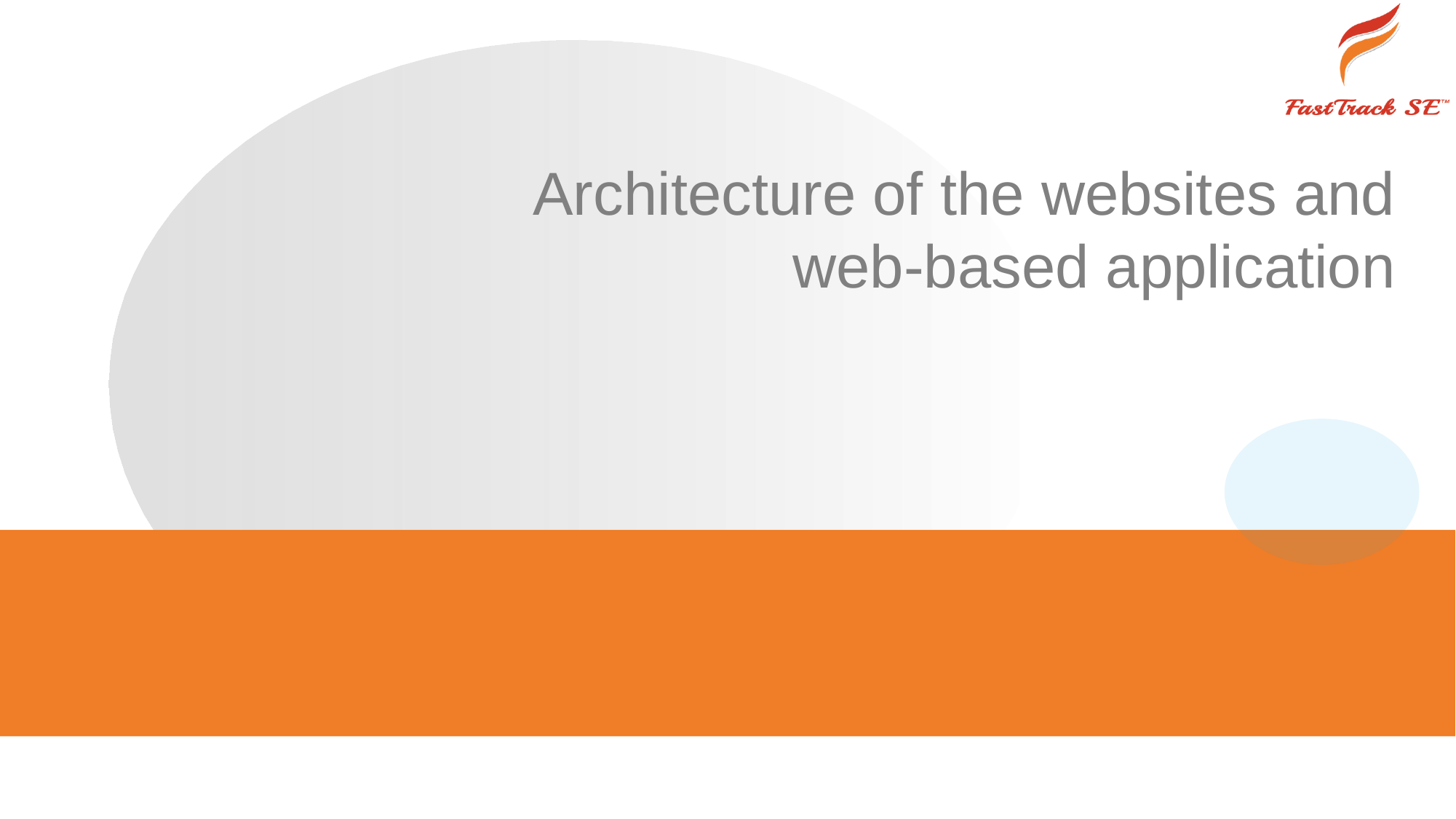

# Architecture of the websites and web-based application